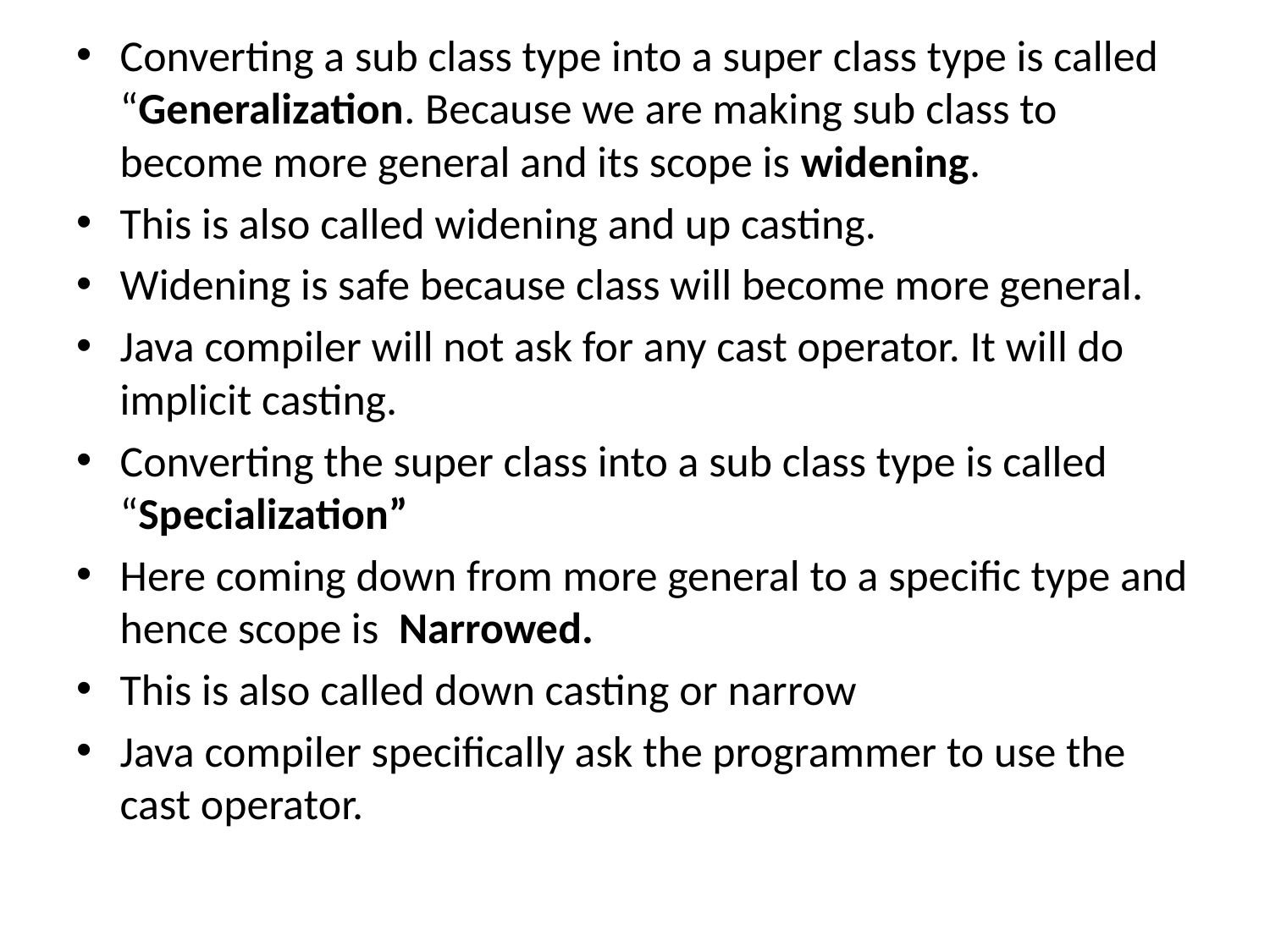

Converting a sub class type into a super class type is called “Generalization. Because we are making sub class to become more general and its scope is widening.
This is also called widening and up casting.
Widening is safe because class will become more general.
Java compiler will not ask for any cast operator. It will do implicit casting.
Converting the super class into a sub class type is called “Specialization”
Here coming down from more general to a specific type and hence scope is  Narrowed.
This is also called down casting or narrow
Java compiler specifically ask the programmer to use the cast operator.
#